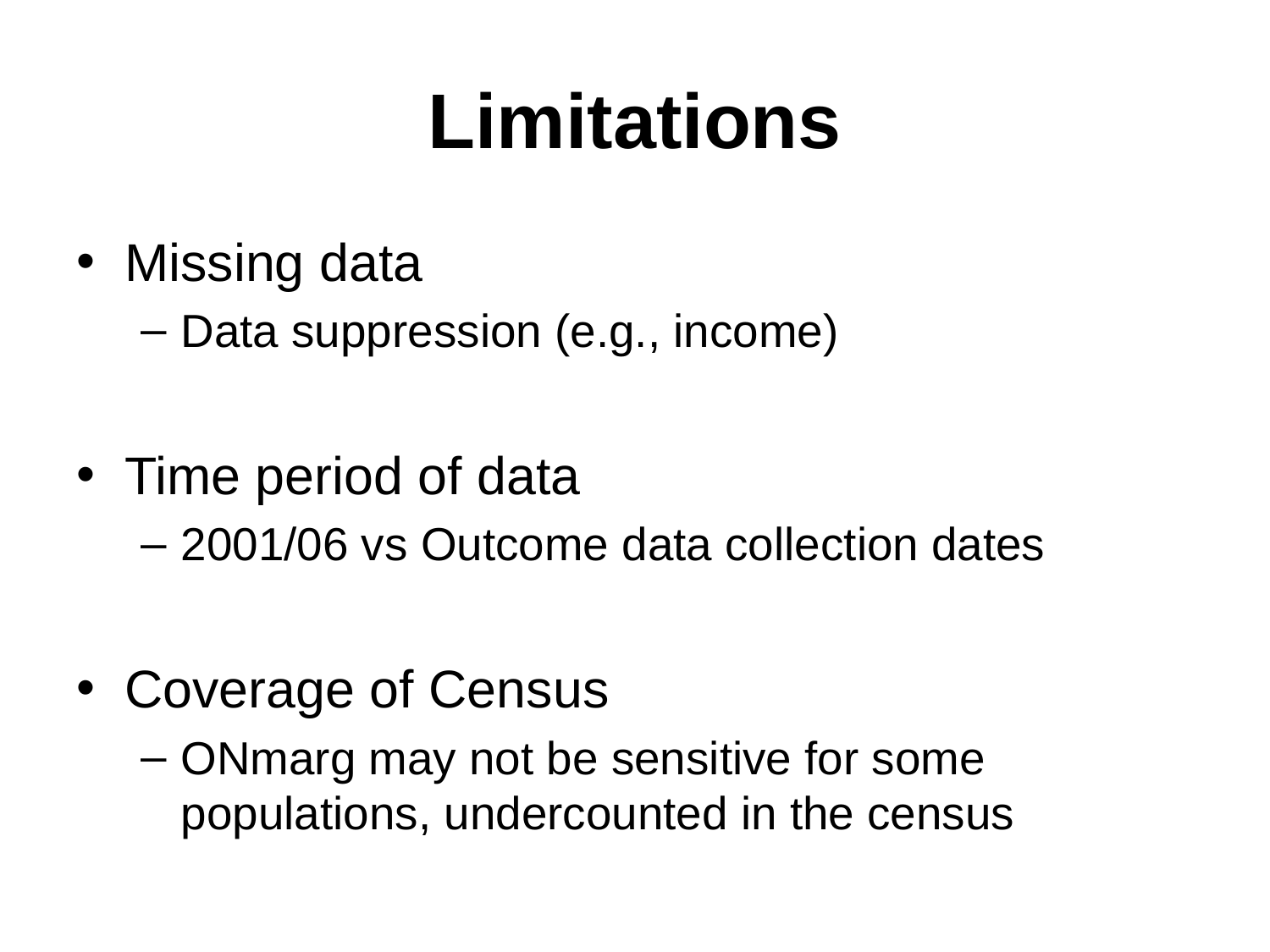

# Limitations
Missing data
Data suppression (e.g., income)

Time period of data
2001/06 vs Outcome data collection dates

Coverage of Census
ONmarg may not be sensitive for some populations, undercounted in the census